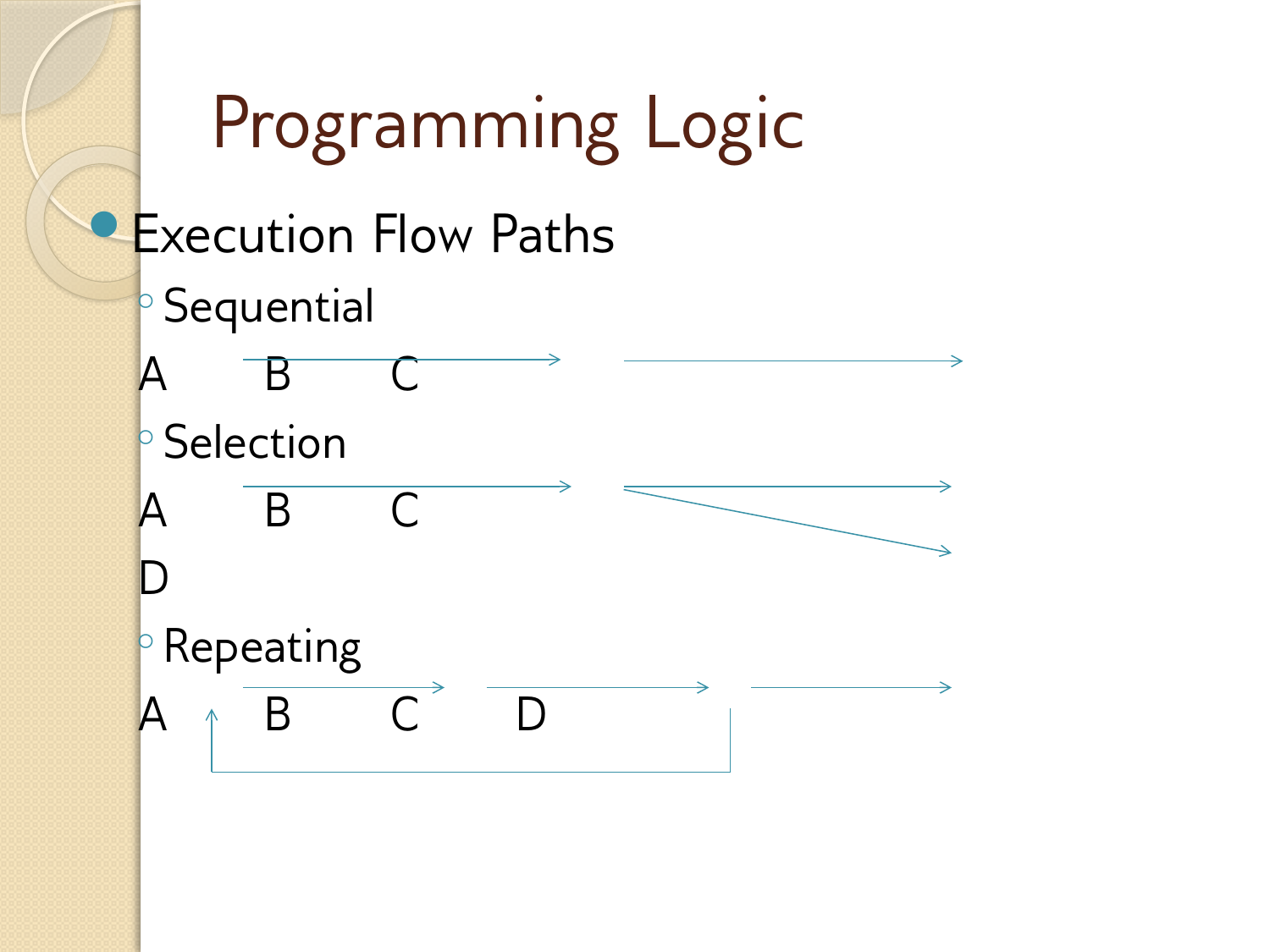

# Programming Logic
Execution Flow Paths
Sequential
	A			B			C
Selection
	A			B			C
							D
Repeating
	A		B		C		D